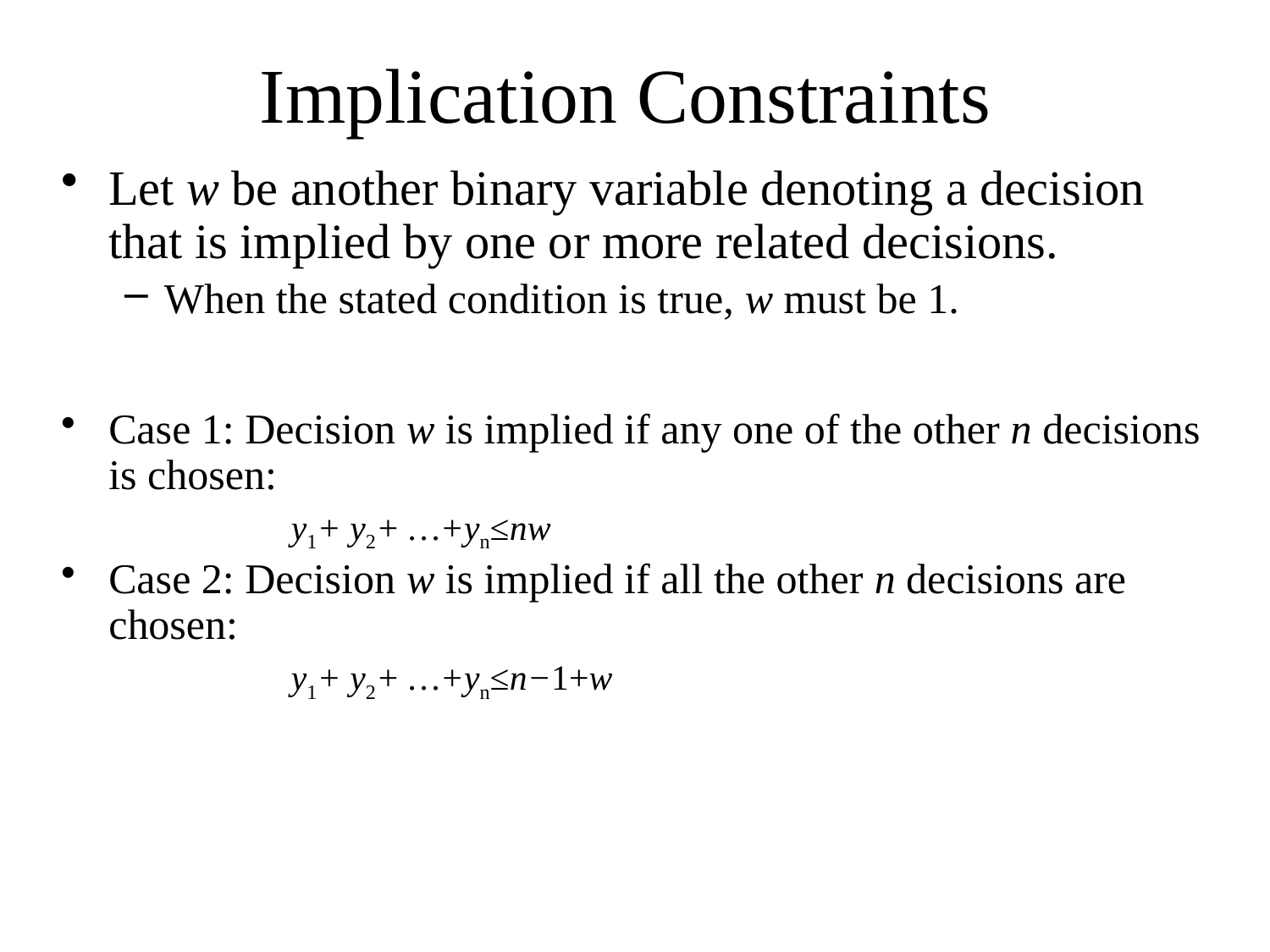

# Implication Constraints
Let w be another binary variable denoting a decision that is implied by one or more related decisions.
When the stated condition is true, w must be 1.

Case 1: Decision w is implied if any one of the other n decisions is chosen:
		y1+ y2+ …+yn≤nw
Case 2: Decision w is implied if all the other n decisions are chosen:
		y1+ y2+ …+yn≤n−1+w